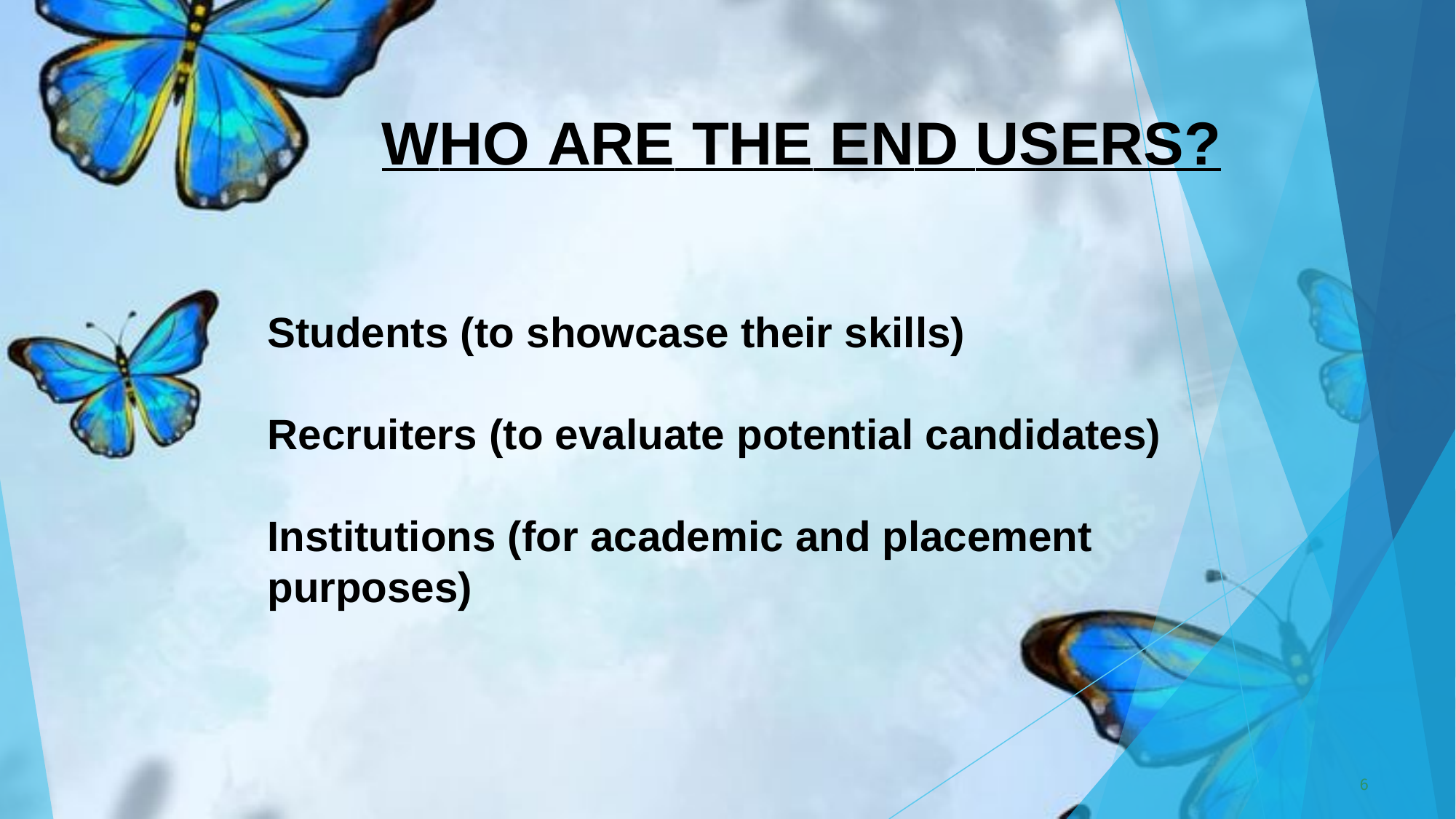

# WHO ARE THE END USERS?
Students (to showcase their skills)

Recruiters (to evaluate potential candidates)

Institutions (for academic and placement purposes)
6